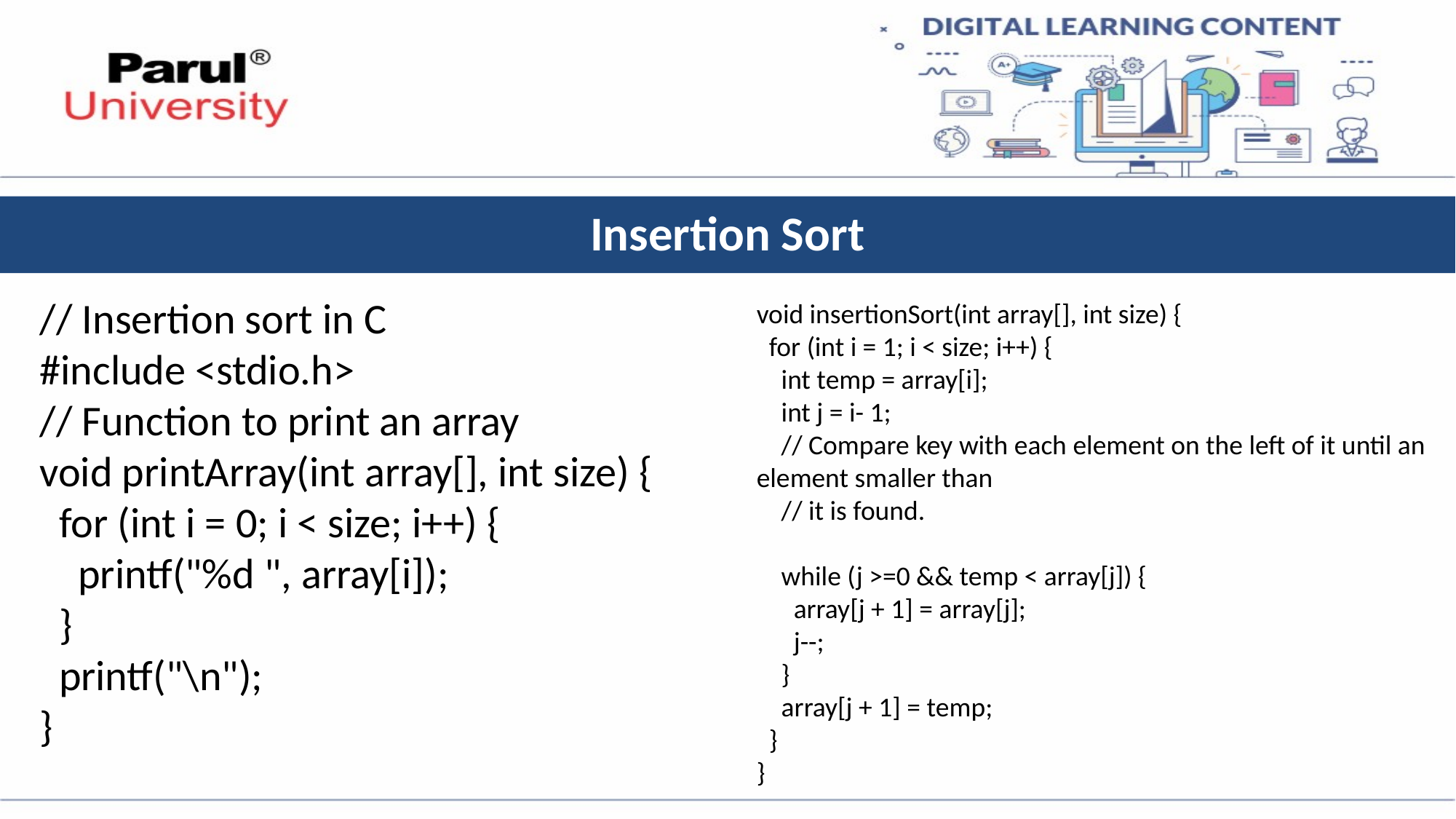

# Insertion Sort
// Insertion sort in C
#include <stdio.h>
// Function to print an array
void printArray(int array[], int size) {
  for (int i = 0; i < size; i++) {
    printf("%d ", array[i]);
  }
  printf("\n");
}

void insertionSort(int array[], int size) {
  for (int i = 1; i < size; i++) {
    int temp = array[i];
    int j = i- 1;
    // Compare key with each element on the left of it until an element smaller than
    // it is found.

    while (j >=0 && temp < array[j]) {
      array[j + 1] = array[j];
      j--;
    }
    array[j + 1] = temp;
  }
}